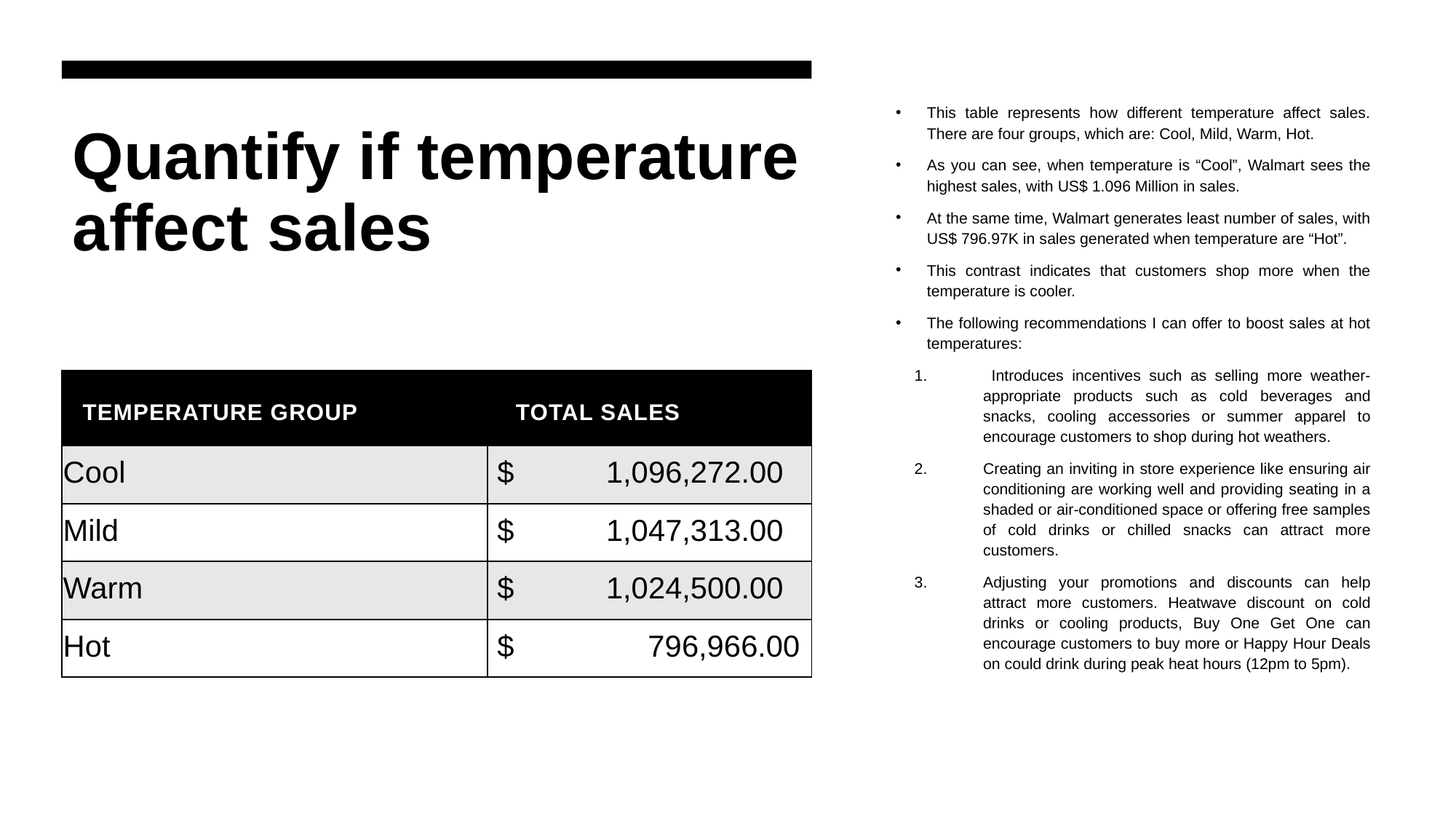

This table represents how different temperature affect sales. There are four groups, which are: Cool, Mild, Warm, Hot.
As you can see, when temperature is “Cool”, Walmart sees the highest sales, with US$ 1.096 Million in sales.
At the same time, Walmart generates least number of sales, with US$ 796.97K in sales generated when temperature are “Hot”.
This contrast indicates that customers shop more when the temperature is cooler.
The following recommendations I can offer to boost sales at hot temperatures:
 Introduces incentives such as selling more weather-appropriate products such as cold beverages and snacks, cooling accessories or summer apparel to encourage customers to shop during hot weathers.
Creating an inviting in store experience like ensuring air conditioning are working well and providing seating in a shaded or air-conditioned space or offering free samples of cold drinks or chilled snacks can attract more customers.
Adjusting your promotions and discounts can help attract more customers. Heatwave discount on cold drinks or cooling products, Buy One Get One can encourage customers to buy more or Happy Hour Deals on could drink during peak heat hours (12pm to 5pm).

# Quantify if temperature affect sales
| Temperature group | Total Sales |
| --- | --- |
| Cool | $ 1,096,272.00 |
| Mild | $ 1,047,313.00 |
| Warm | $ 1,024,500.00 |
| Hot | $ 796,966.00 |